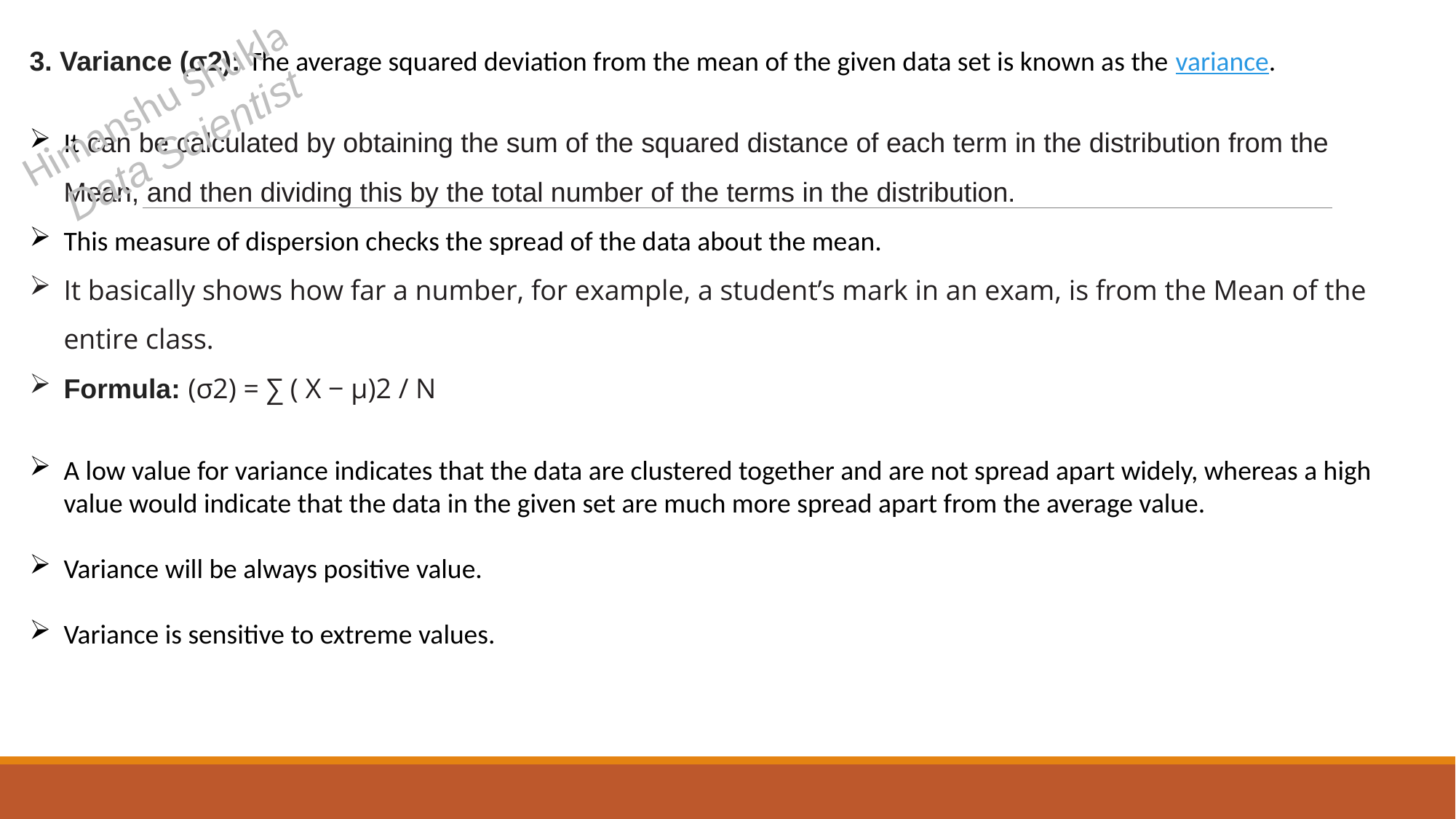

3. Variance (σ2): The average squared deviation from the mean of the given data set is known as the variance.

It can be calculated by obtaining the sum of the squared distance of each term in the distribution from the Mean, and then dividing this by the total number of the terms in the distribution.
This measure of dispersion checks the spread of the data about the mean.
It basically shows how far a number, for example, a student’s mark in an exam, is from the Mean of the entire class.
Formula: (σ2) = ∑ ( X − μ)2 / N

A low value for variance indicates that the data are clustered together and are not spread apart widely, whereas a high value would indicate that the data in the given set are much more spread apart from the average value.

Variance will be always positive value.

Variance is sensitive to extreme values.
Himanshu Shukla
Data Scientist